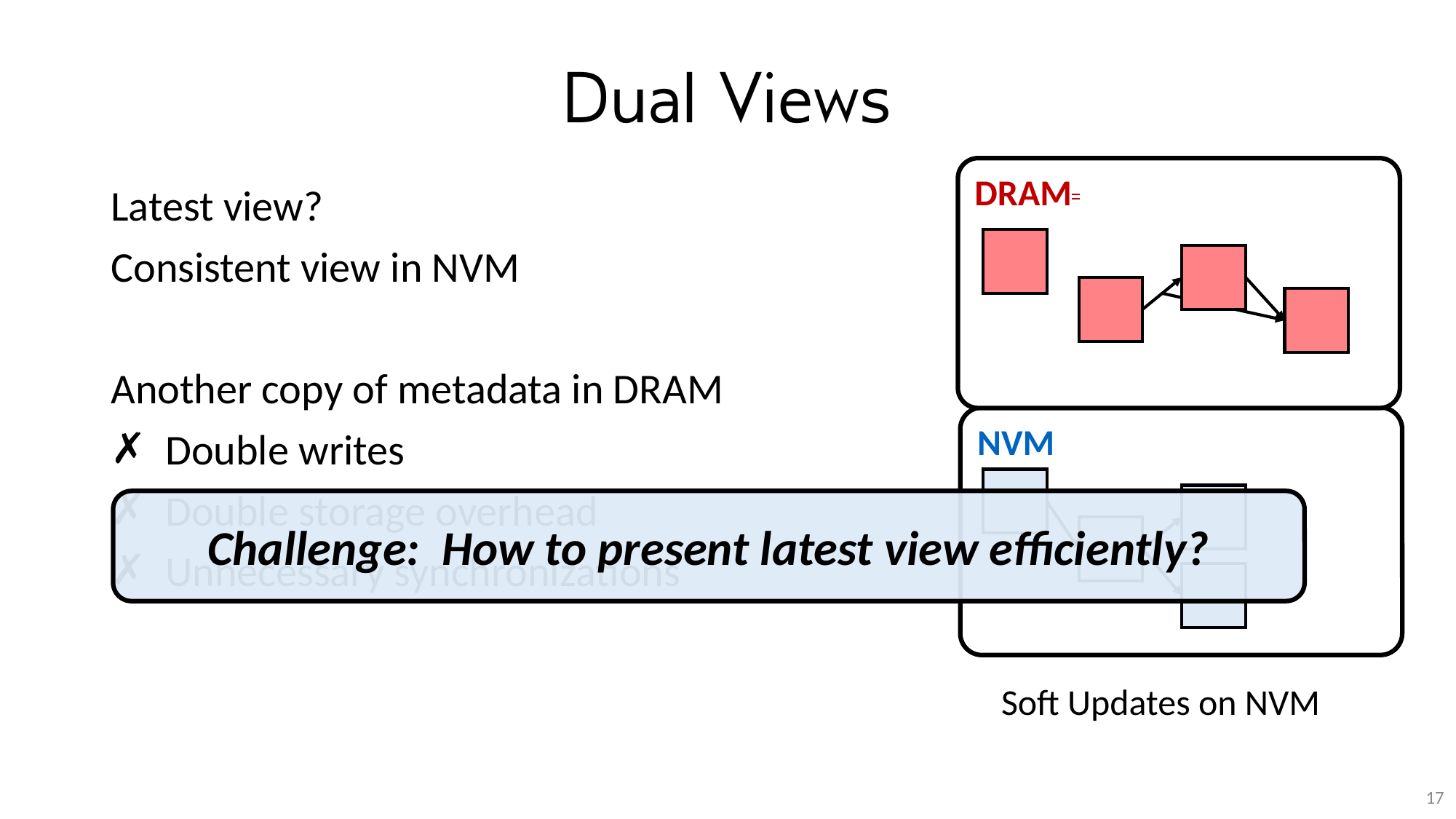

# Dual Views
DRAM
Latest view?
Consistent view in NVM

Another copy of metadata in DRAM
Double writes
Double storage overhead
Unnecessary synchronizations

NVM

Challenge:  How to present latest view efficiently?

Soft Updates on NVM
17